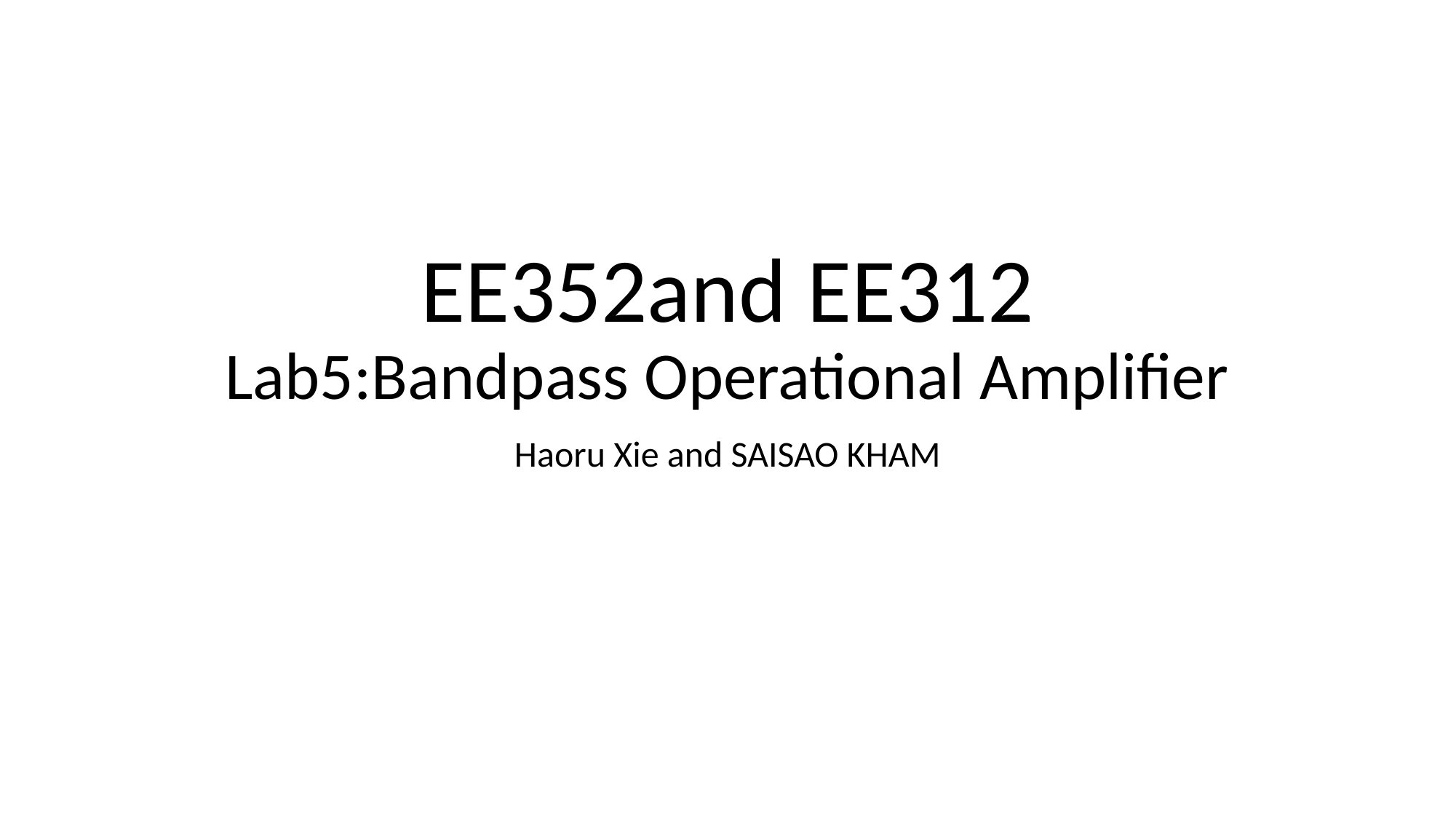

# EE352and EE312 Lab5:Bandpass Operational Amplifier
Haoru Xie and SAISAO KHAM